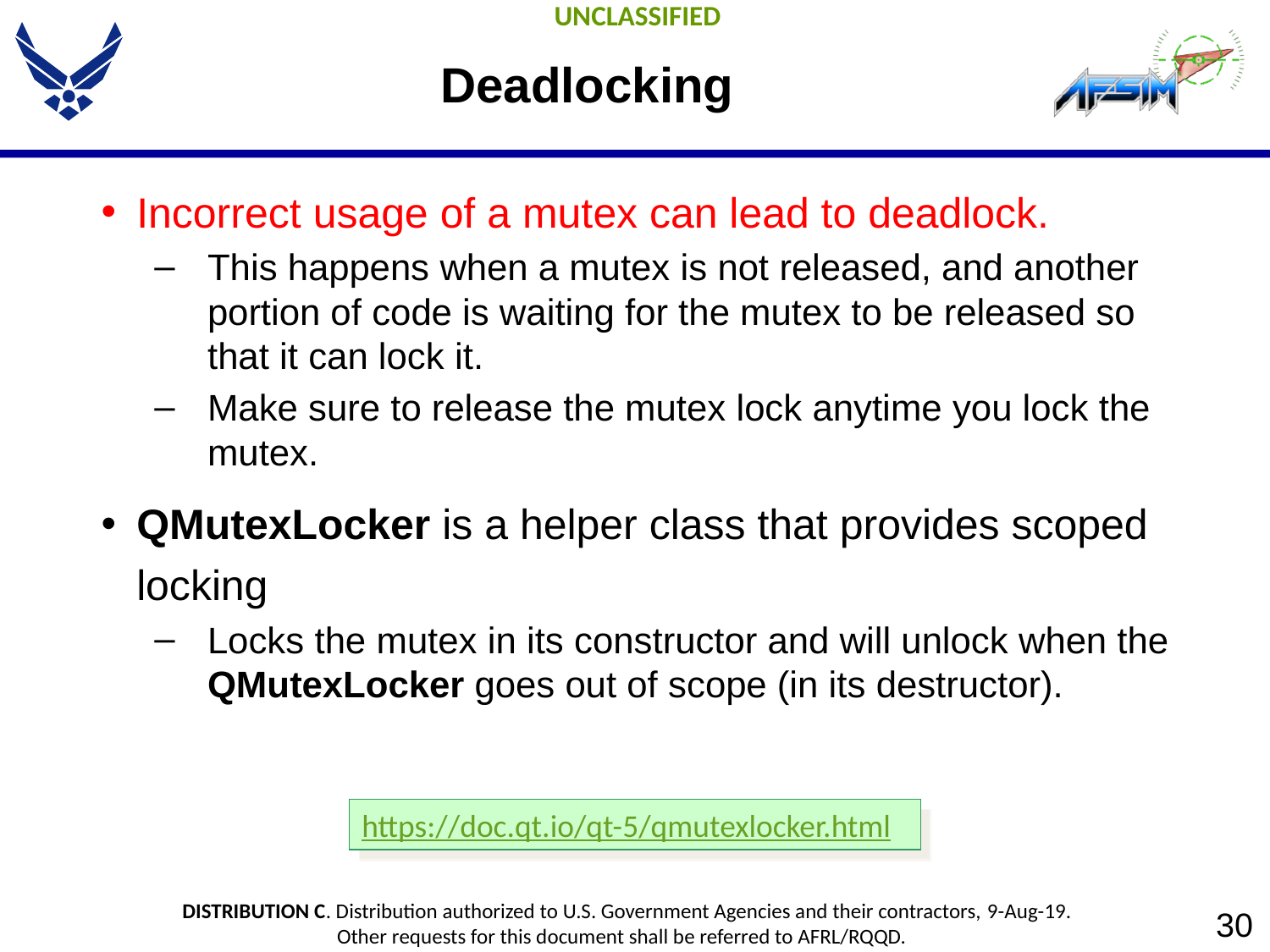

# Deadlocking
Incorrect usage of a mutex can lead to deadlock.
This happens when a mutex is not released, and another portion of code is waiting for the mutex to be released so that it can lock it.
Make sure to release the mutex lock anytime you lock the mutex.
QMutexLocker is a helper class that provides scoped locking
Locks the mutex in its constructor and will unlock when the QMutexLocker goes out of scope (in its destructor).

https://doc.qt.io/qt-5/qmutexlocker.html